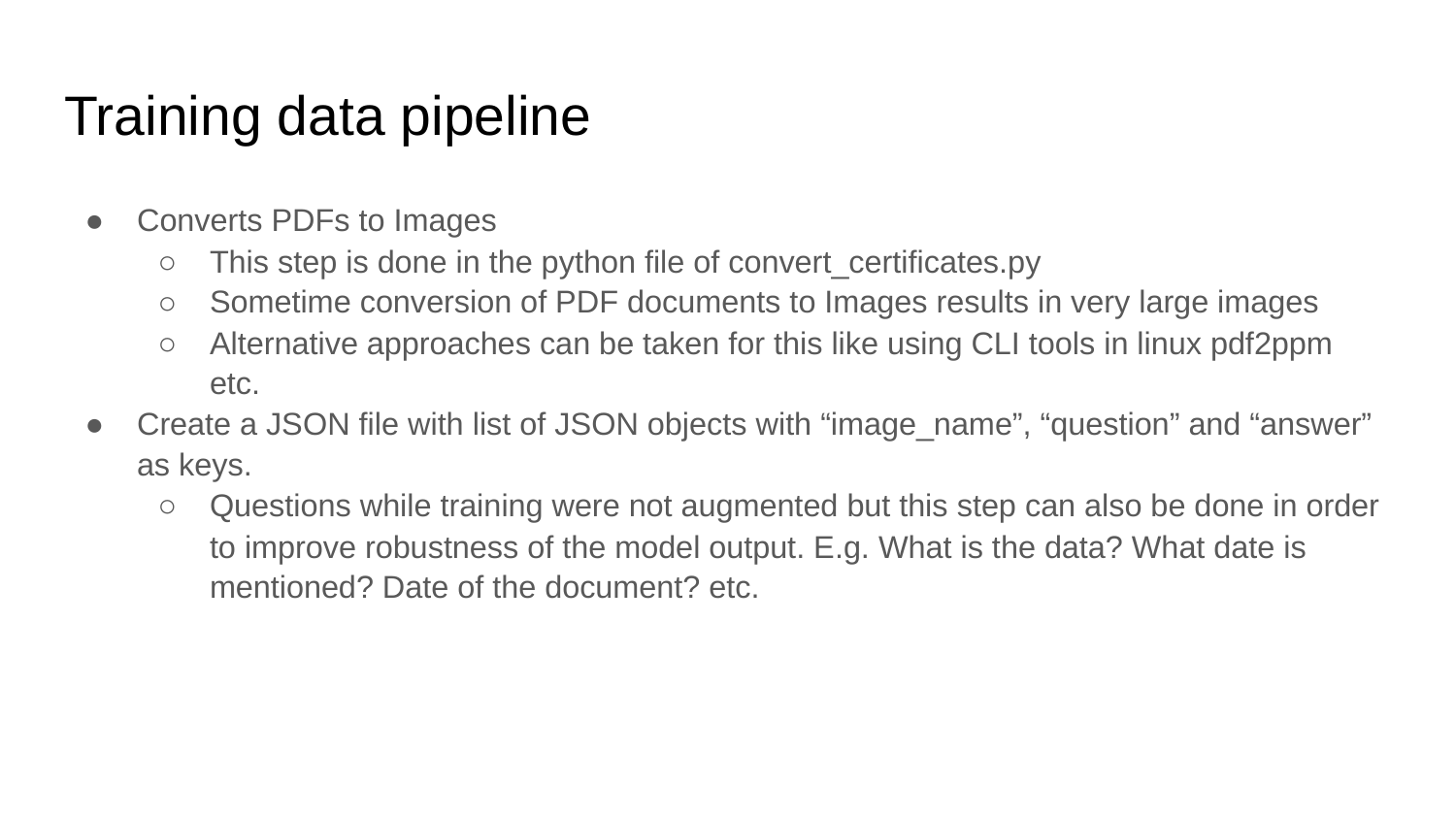

# Training data pipeline
Converts PDFs to Images
This step is done in the python file of convert_certificates.py
Sometime conversion of PDF documents to Images results in very large images
Alternative approaches can be taken for this like using CLI tools in linux pdf2ppm etc.
Create a JSON file with list of JSON objects with “image_name”, “question” and “answer” as keys.
Questions while training were not augmented but this step can also be done in order to improve robustness of the model output. E.g. What is the data? What date is mentioned? Date of the document? etc.